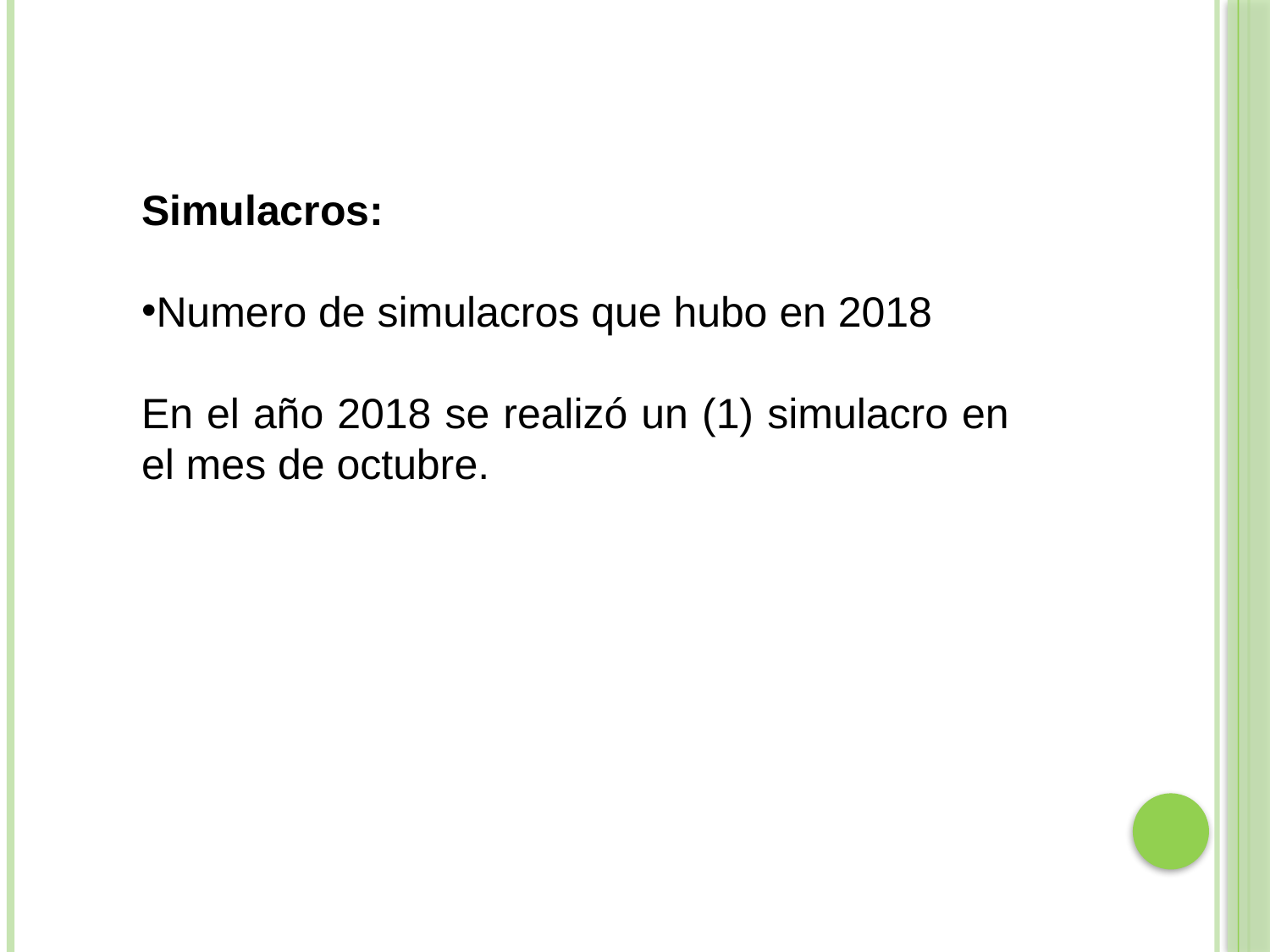

Simulacros:

Numero de simulacros que hubo en 2018

En el año 2018 se realizó un (1) simulacro en el mes de octubre.